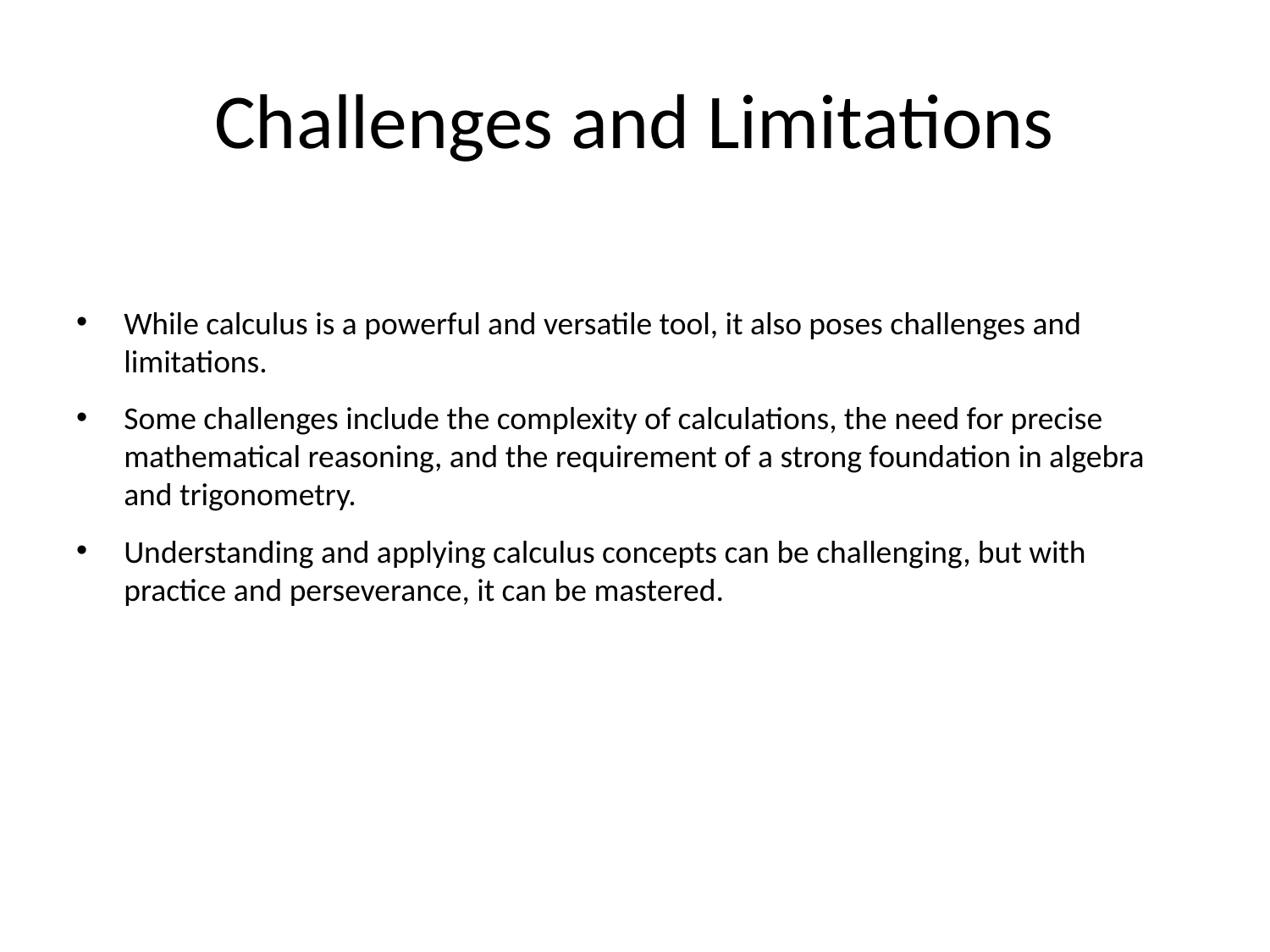

# Challenges and Limitations

While calculus is a powerful and versatile tool, it also poses challenges and limitations.
Some challenges include the complexity of calculations, the need for precise mathematical reasoning, and the requirement of a strong foundation in algebra and trigonometry.
Understanding and applying calculus concepts can be challenging, but with practice and perseverance, it can be mastered.